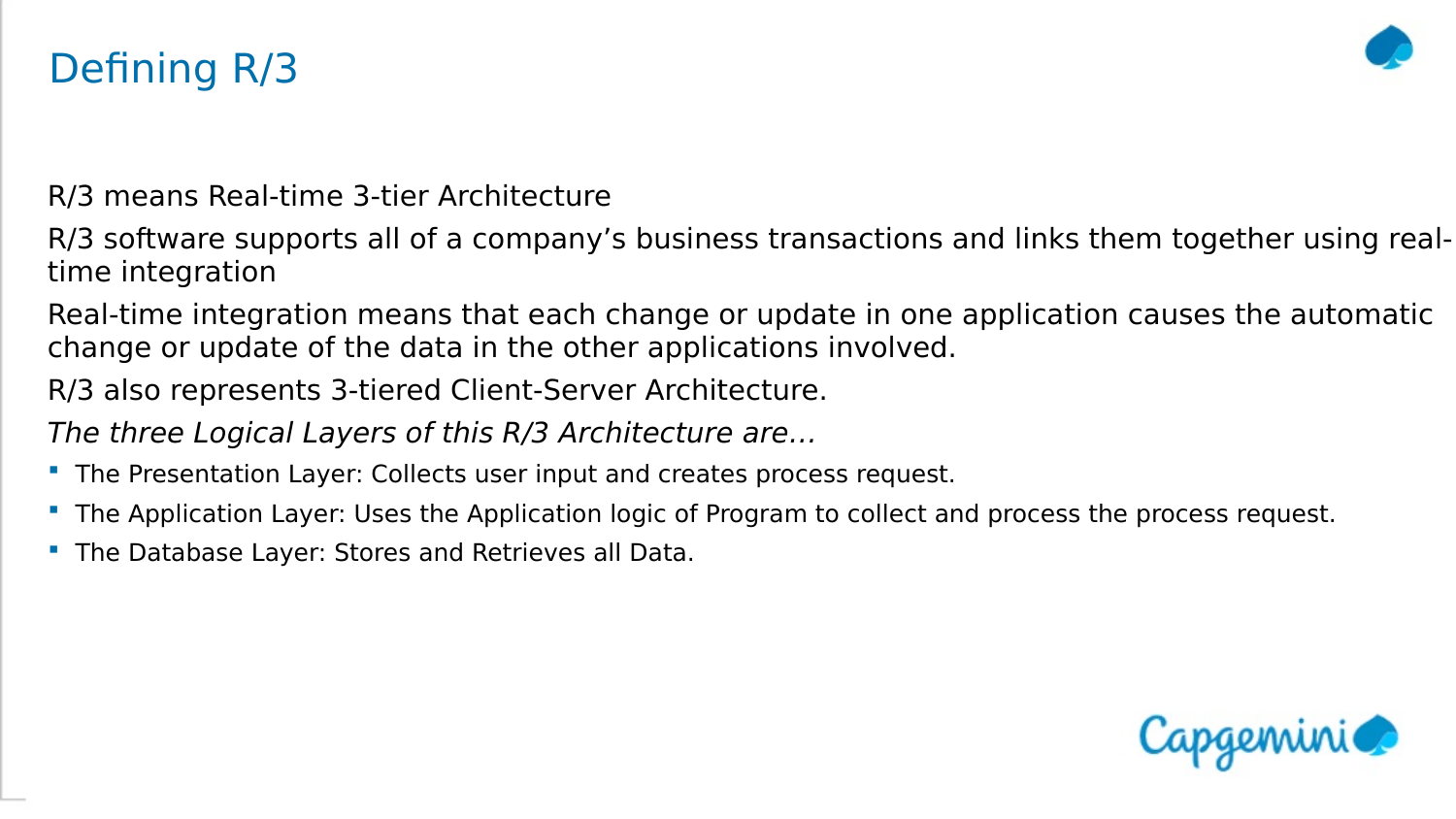

# Defining R/3
R/3 means Real-time 3-tier Architecture
R/3 software supports all of a company’s business transactions and links them together using real-time integration
Real-time integration means that each change or update in one application causes the automatic change or update of the data in the other applications involved.
R/3 also represents 3-tiered Client-Server Architecture.
The three Logical Layers of this R/3 Architecture are…
The Presentation Layer: Collects user input and creates process request.
The Application Layer: Uses the Application logic of Program to collect and process the process request.
The Database Layer: Stores and Retrieves all Data.